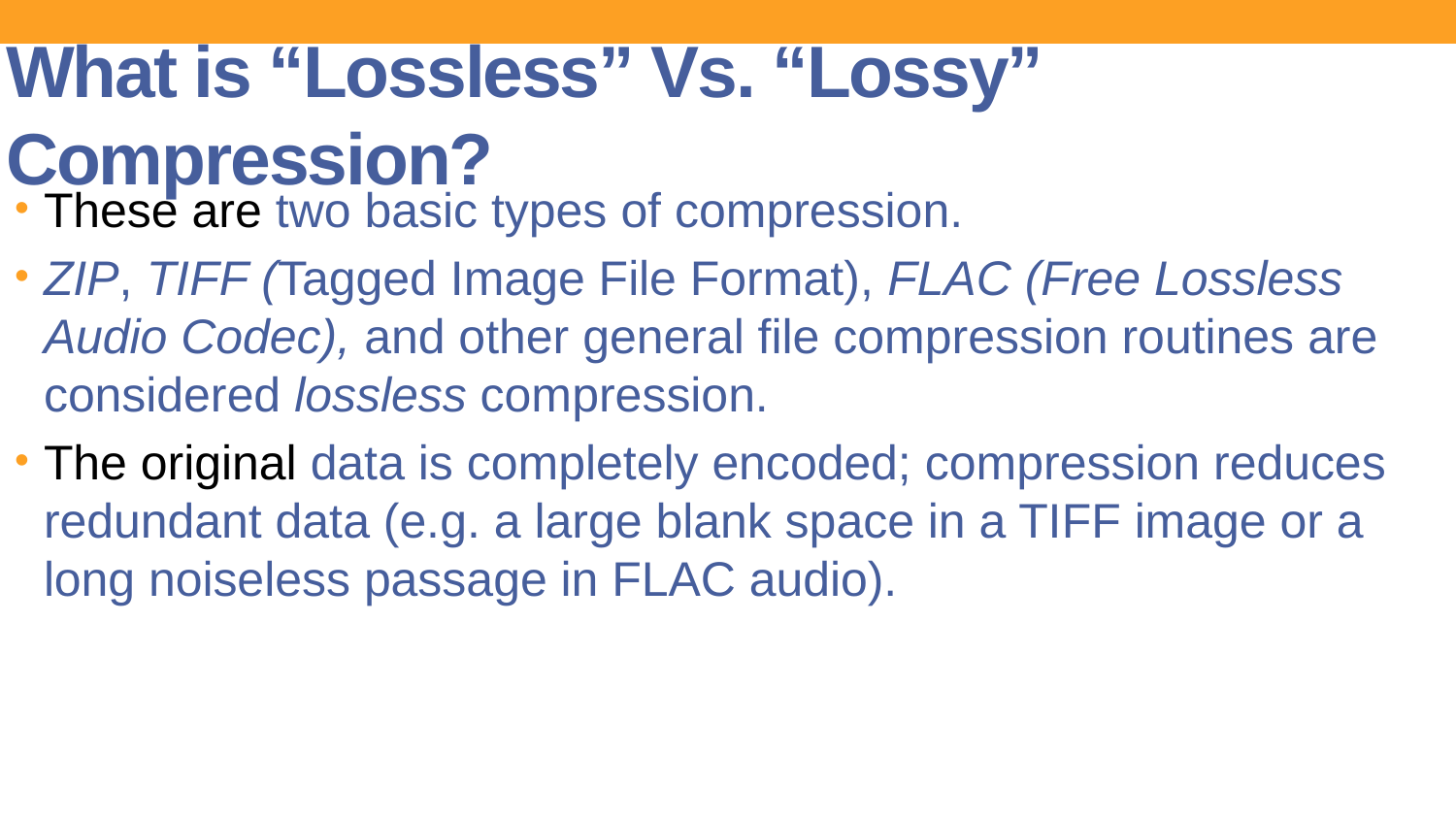

# What is “Lossless” Vs. “Lossy” Compression?
These are two basic types of compression.
ZIP, TIFF (Tagged Image File Format), FLAC (Free Lossless Audio Codec), and other general file compression routines are considered lossless compression.
The original data is completely encoded; compression reduces redundant data (e.g. a large blank space in a TIFF image or a long noiseless passage in FLAC audio).